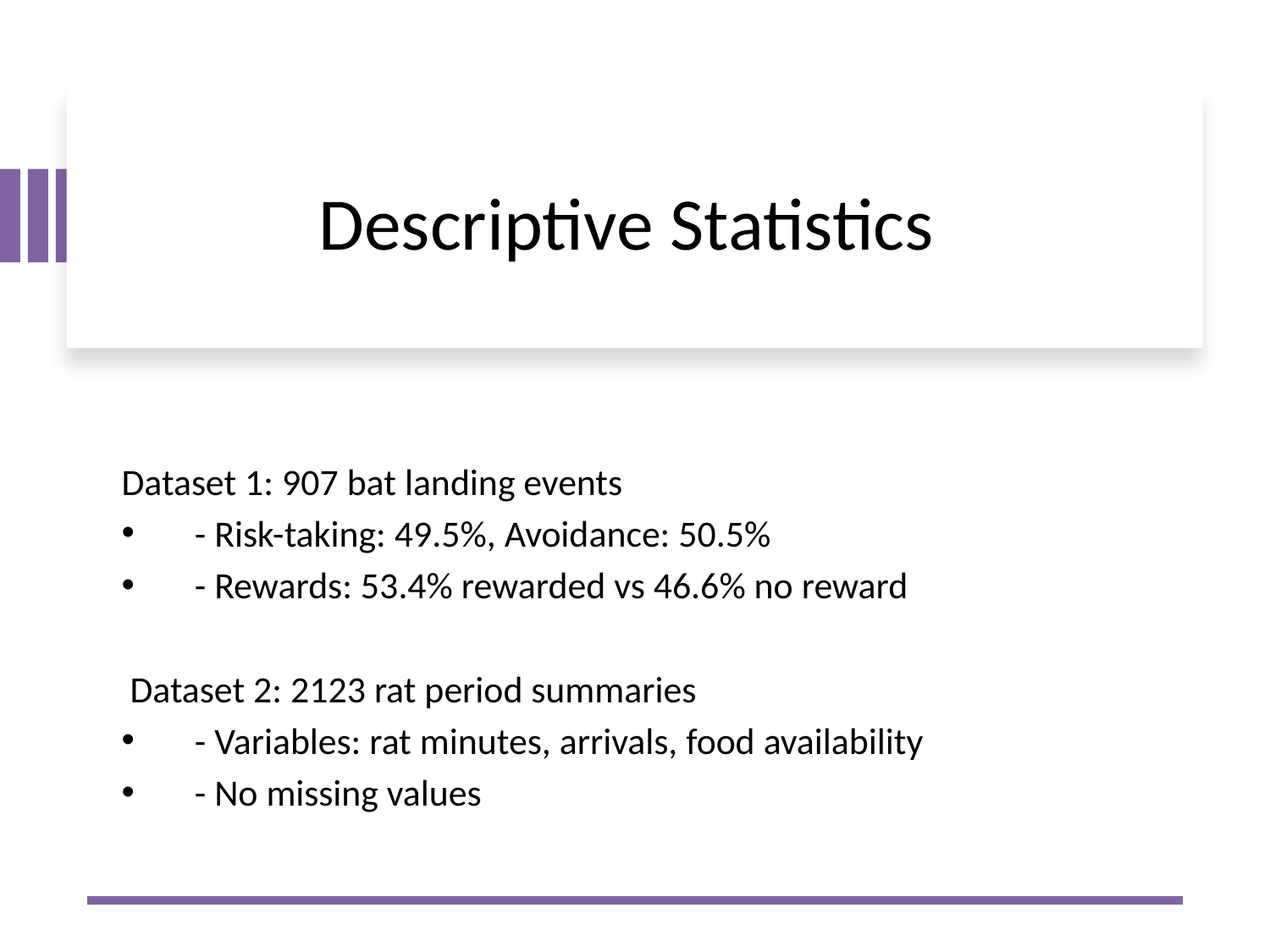

# Descriptive Statistics

Dataset 1: 907 bat landing events
   - Risk-taking: 49.5%, Avoidance: 50.5%
   - Rewards: 53.4% rewarded vs 46.6% no reward

 Dataset 2: 2123 rat period summaries
   - Variables: rat minutes, arrivals, food availability
   - No missing values